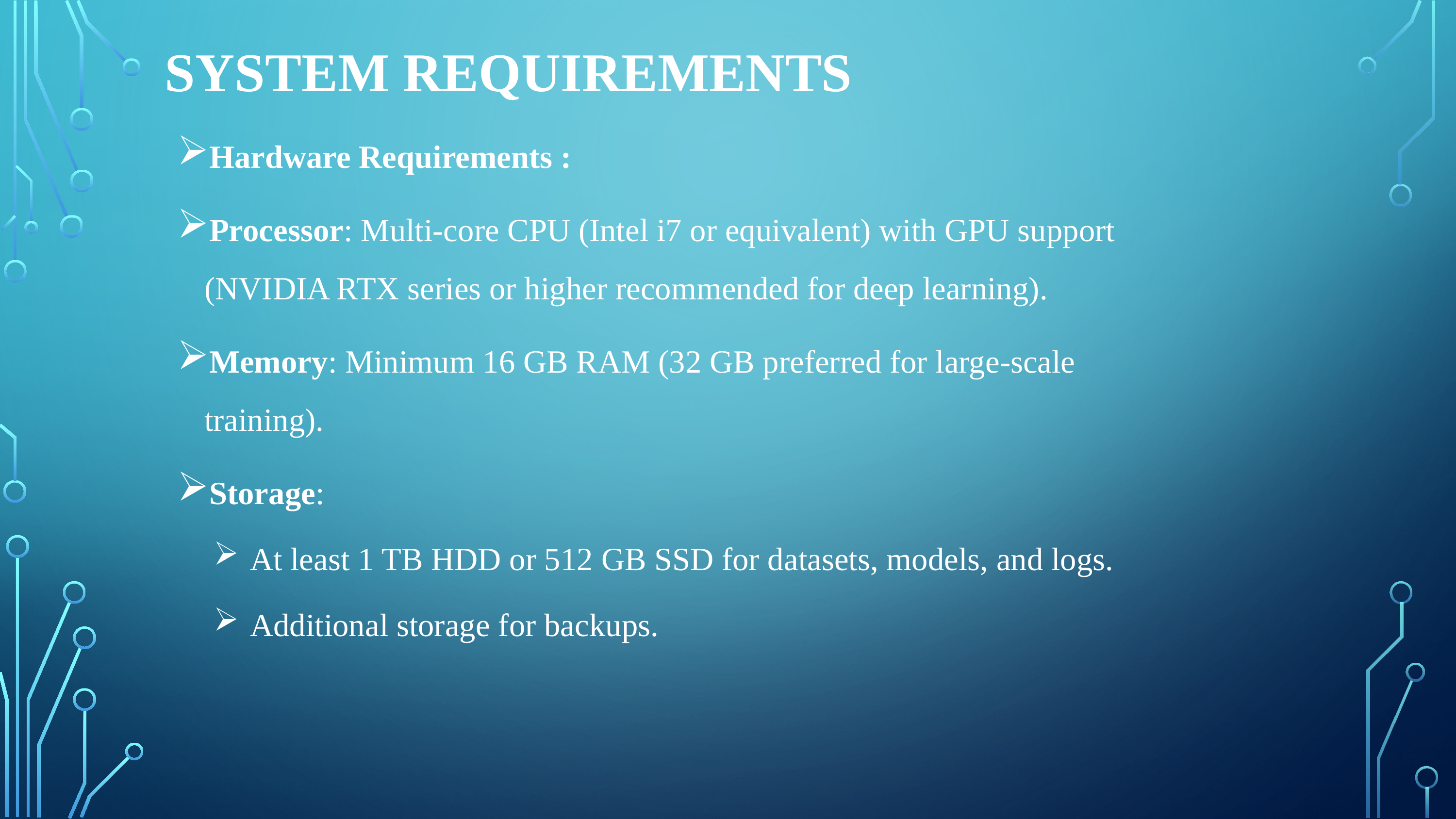

SYSTEM REQUIREMENTS
Hardware Requirements :
Processor: Multi-core CPU (Intel i7 or equivalent) with GPU support (NVIDIA RTX series or higher recommended for deep learning).
Memory: Minimum 16 GB RAM (32 GB preferred for large-scale training).
Storage:
At least 1 TB HDD or 512 GB SSD for datasets, models, and logs.
Additional storage for backups.